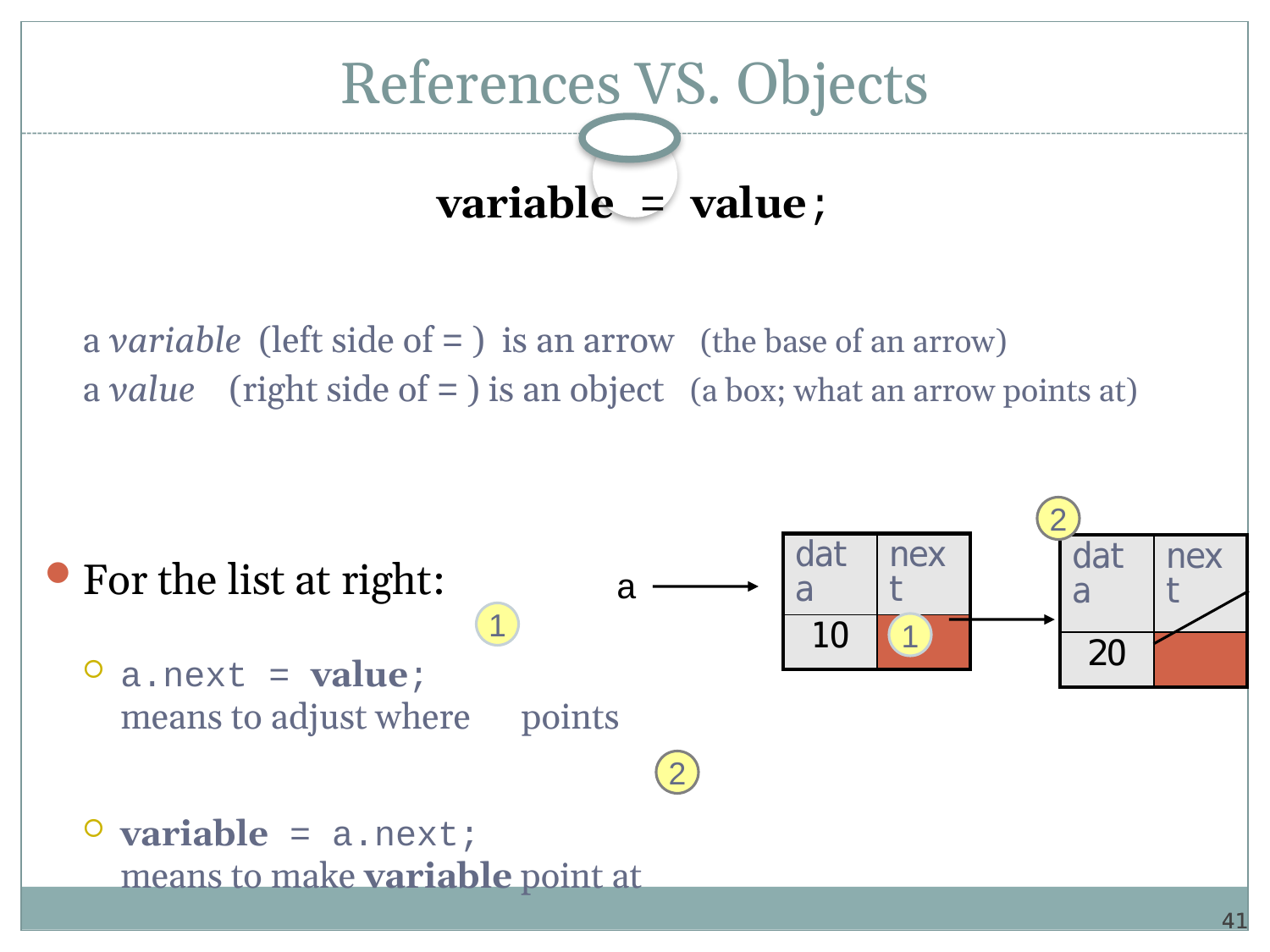

# References VS. Objects
variable = value;

a variable  (left side of = )  is an arrow   (the base of an arrow)
a value    (right side of = ) is an object   (a box; what an arrow points at)

For the list at right:

a.next = value;
means to adjust where      points

variable = a.next;
means to make variable point at
2
| data | next |
| --- | --- |
| 10 |  |
| data | next |
| --- | --- |
| 20 |  |
a

1
1

2